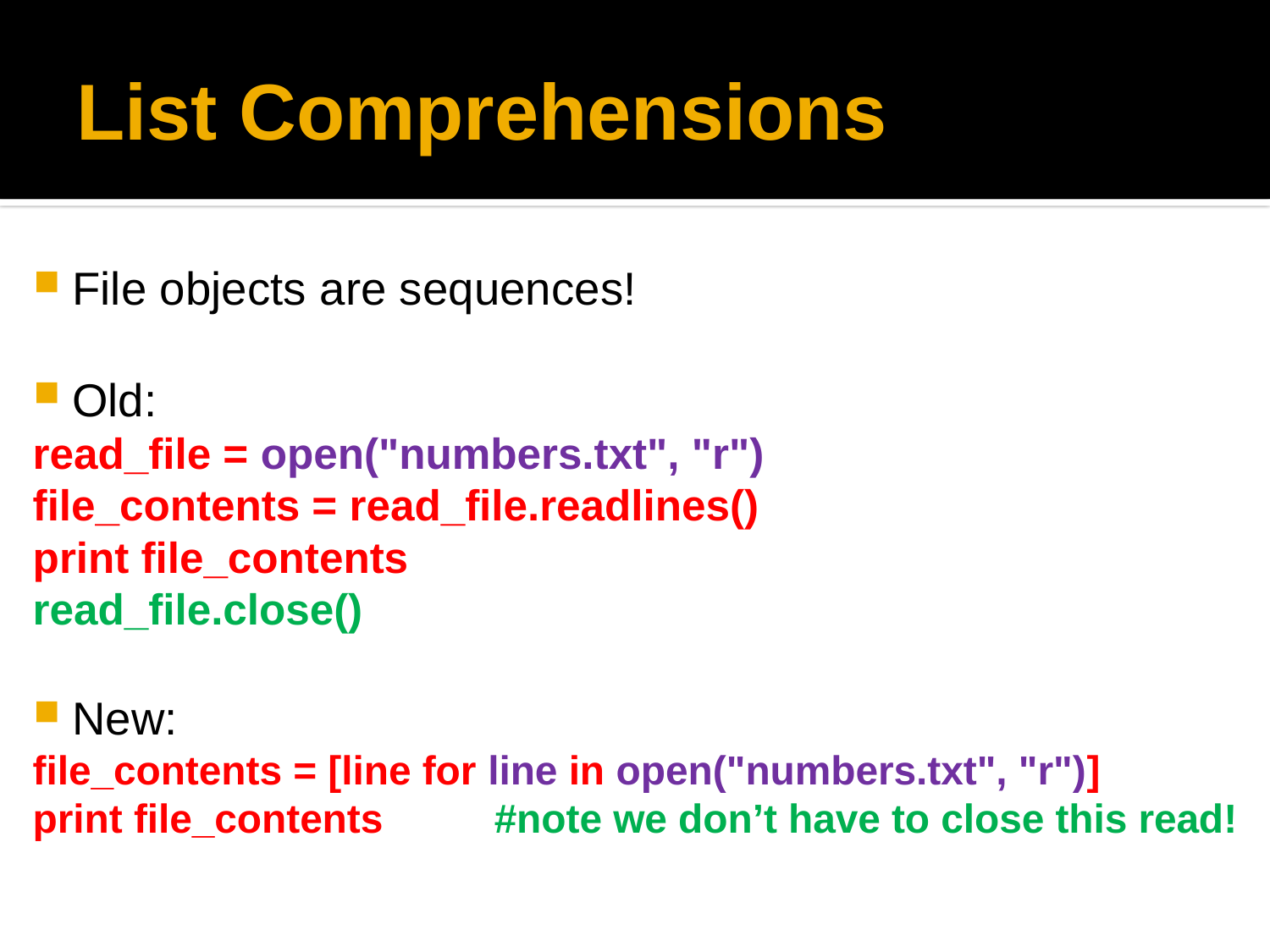

# List Comprehensions
File objects are sequences!

Old:
read_file = open("numbers.txt", "r")
file_contents = read_file.readlines()
print file_contents
read_file.close()

New:
file_contents = [line for line in open("numbers.txt", "r")]
print file_contents	    #note we don’t have to close this read!